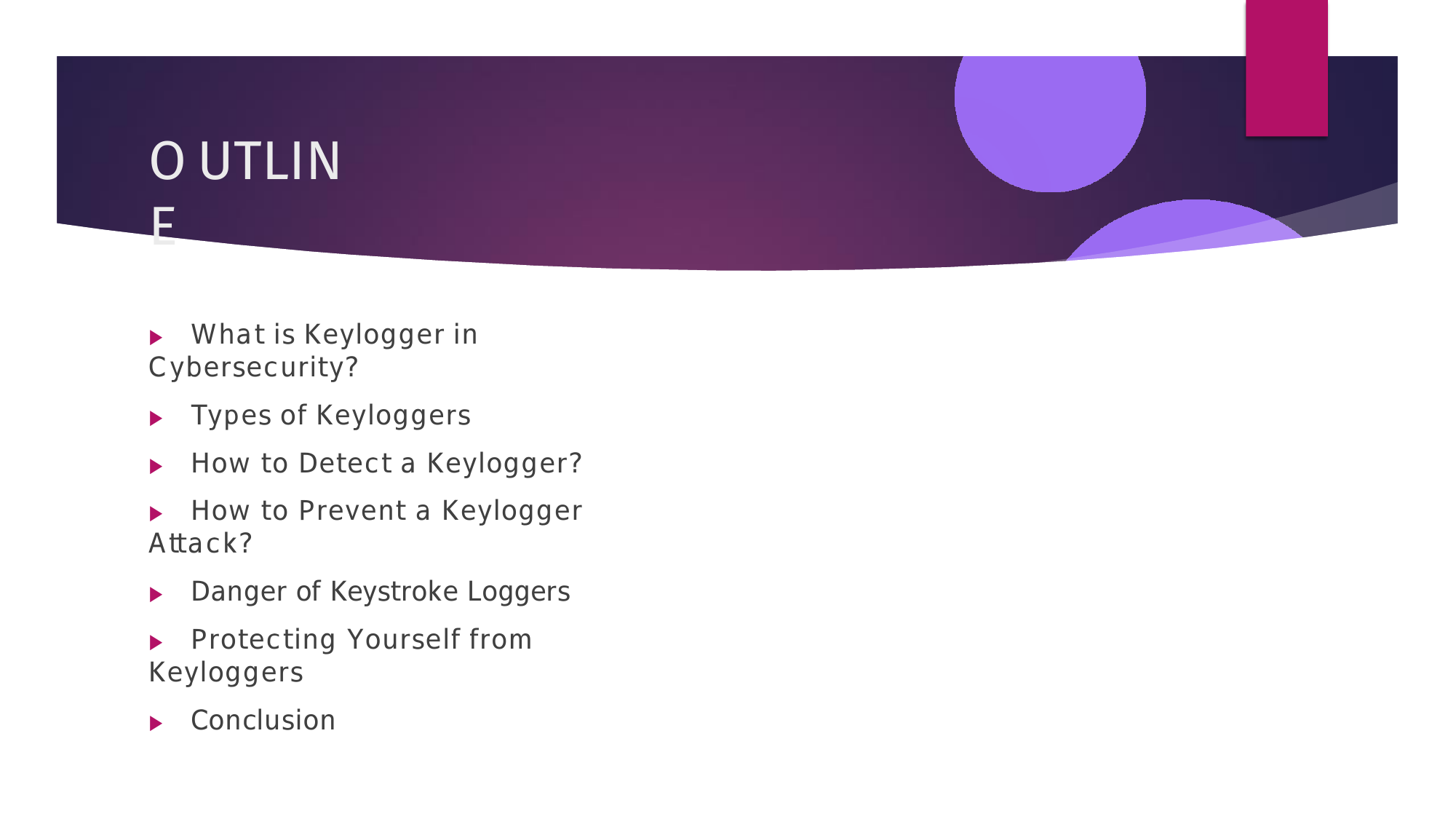

# OUTLINE
▶	What is Keylogger in Cybersecurity?
▶	Types of Keyloggers
▶	How to Detect a Keylogger?
▶	How to Prevent a Keylogger Attack?
▶	Danger of Keystroke Loggers
▶	Protecting Yourself from Keyloggers
▶	Conclusion